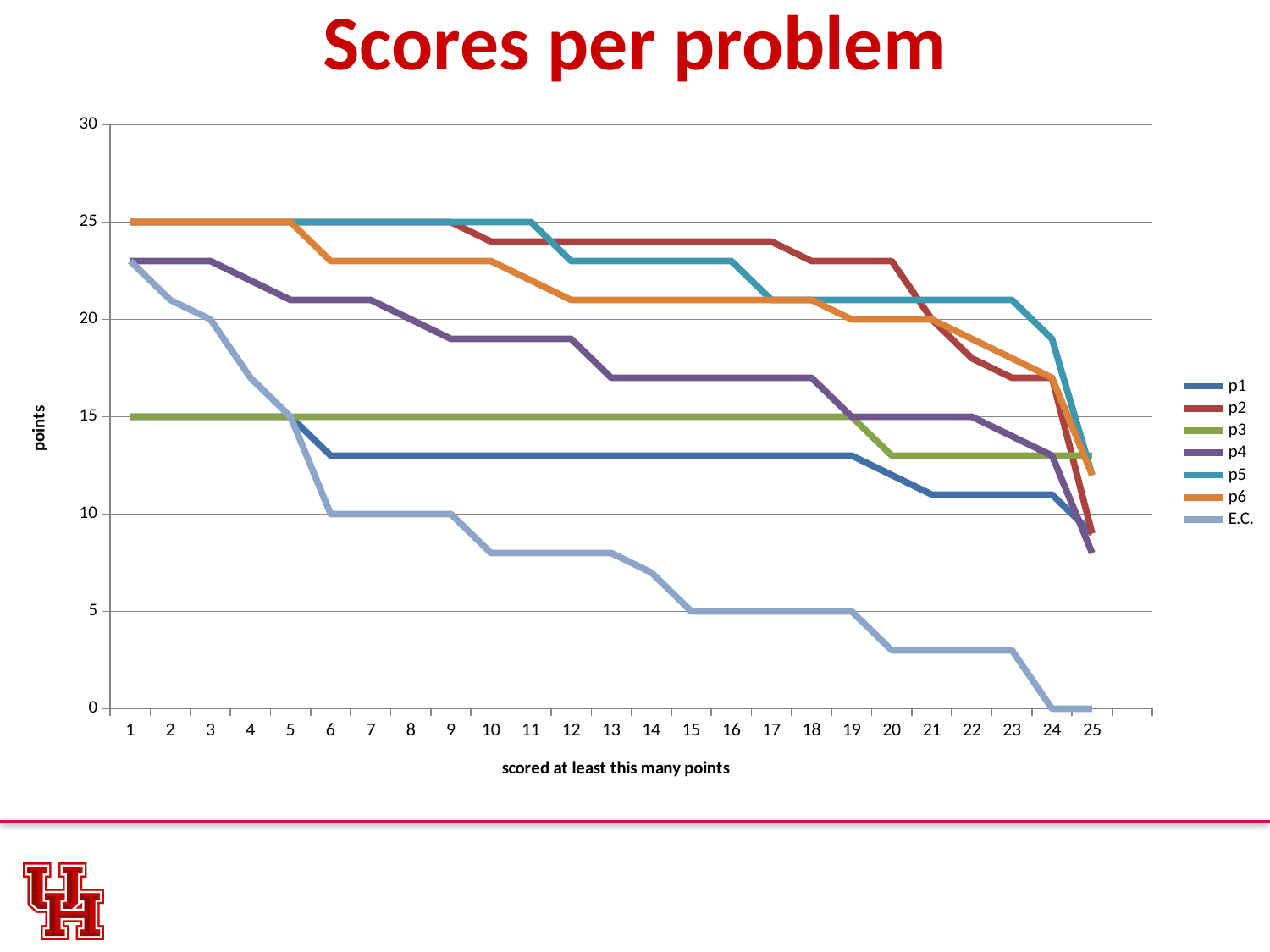

# Scores per problem

### Chart

| Category | p1 | p2 | p3 | p4 | p5 | p6 | E.C. |
|---|---|---|---|---|---|---|---|